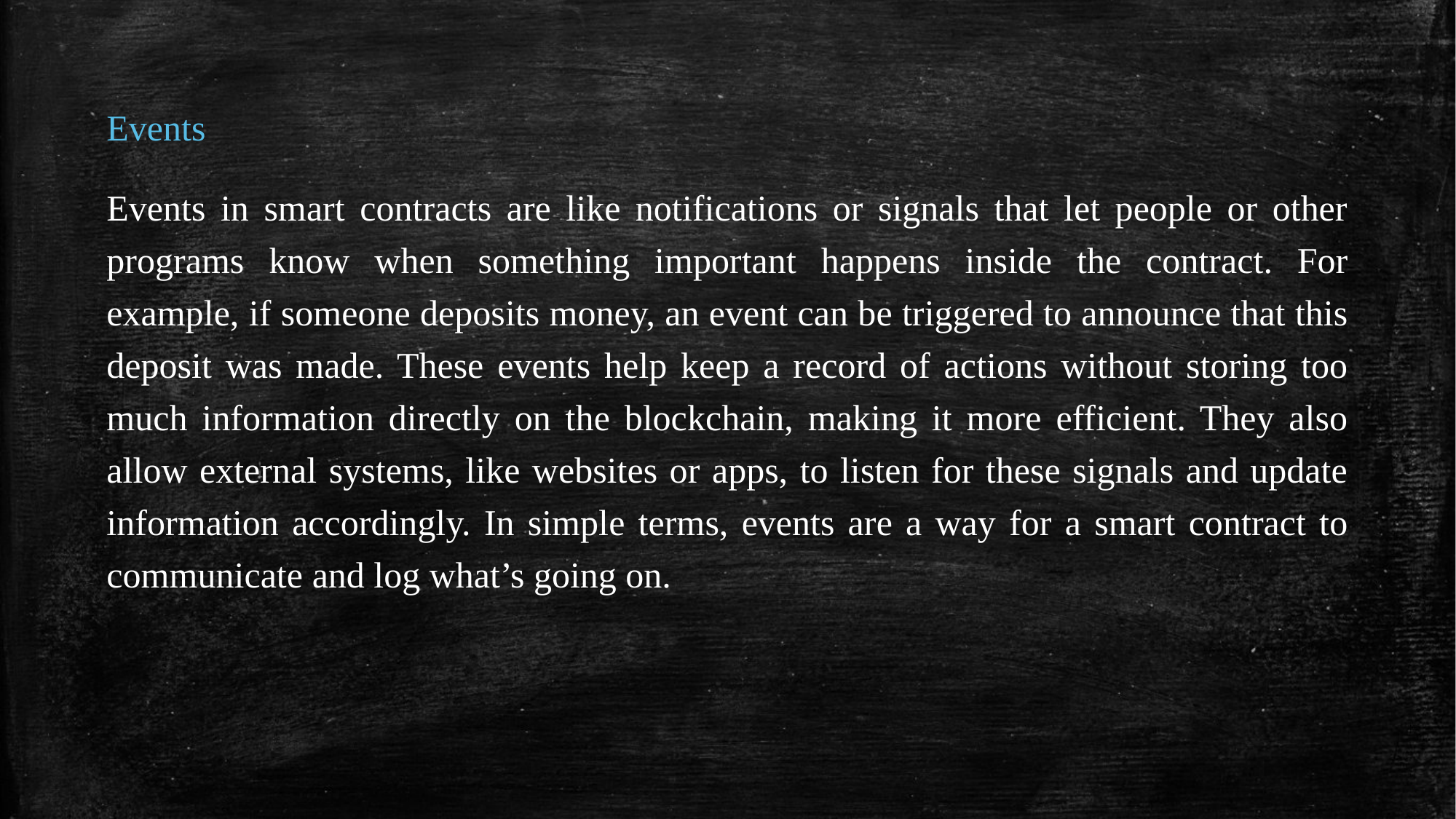

Events
Events in smart contracts are like notifications or signals that let people or other programs know when something important happens inside the contract. For example, if someone deposits money, an event can be triggered to announce that this deposit was made. These events help keep a record of actions without storing too much information directly on the blockchain, making it more efficient. They also allow external systems, like websites or apps, to listen for these signals and update information accordingly. In simple terms, events are a way for a smart contract to communicate and log what’s going on.